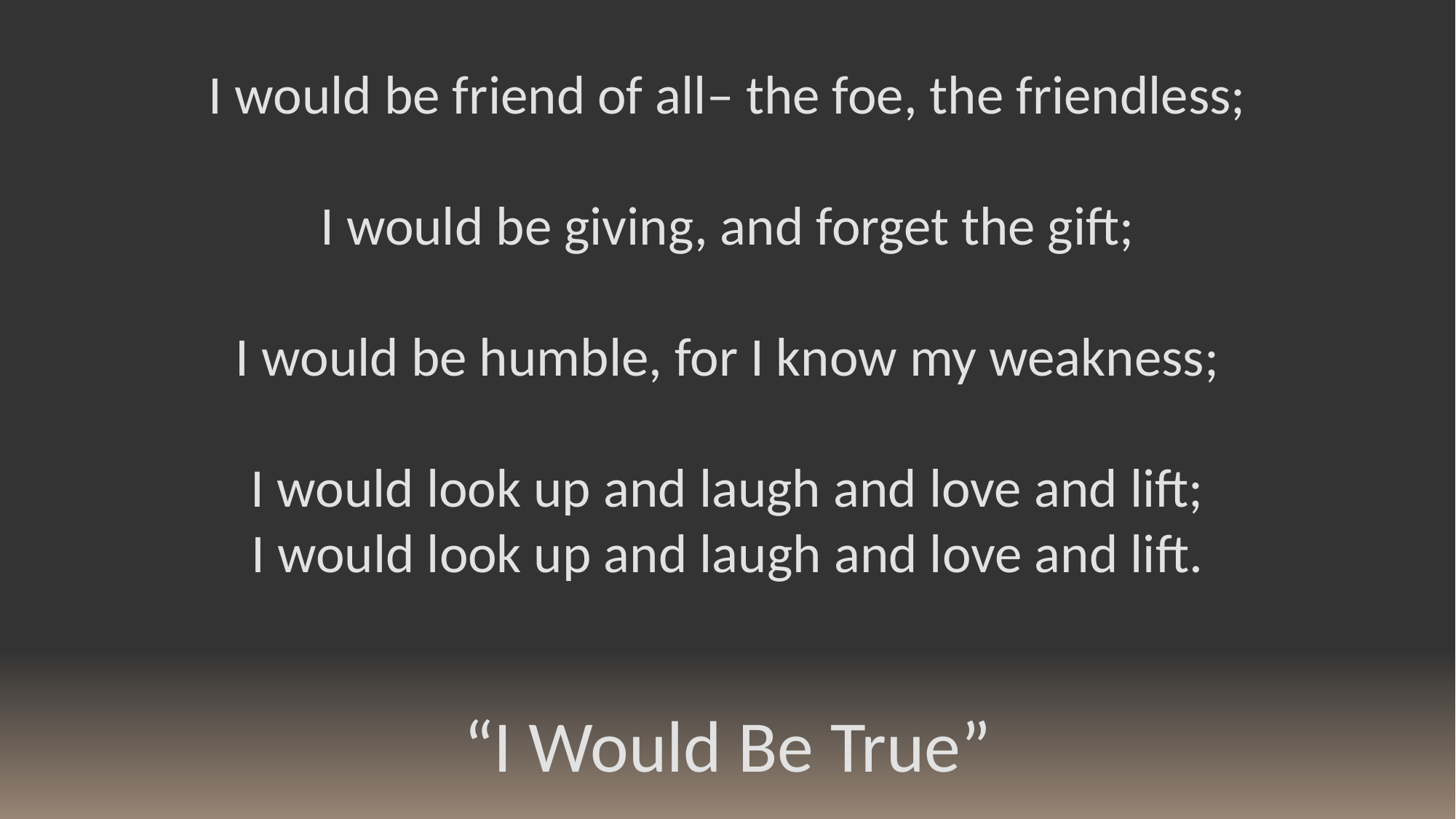

I would be friend of all– the foe, the friendless;

I would be giving, and forget the gift;

I would be humble, for I know my weakness;

I would look up and laugh and love and lift;
I would look up and laugh and love and lift.

“I Would Be True”